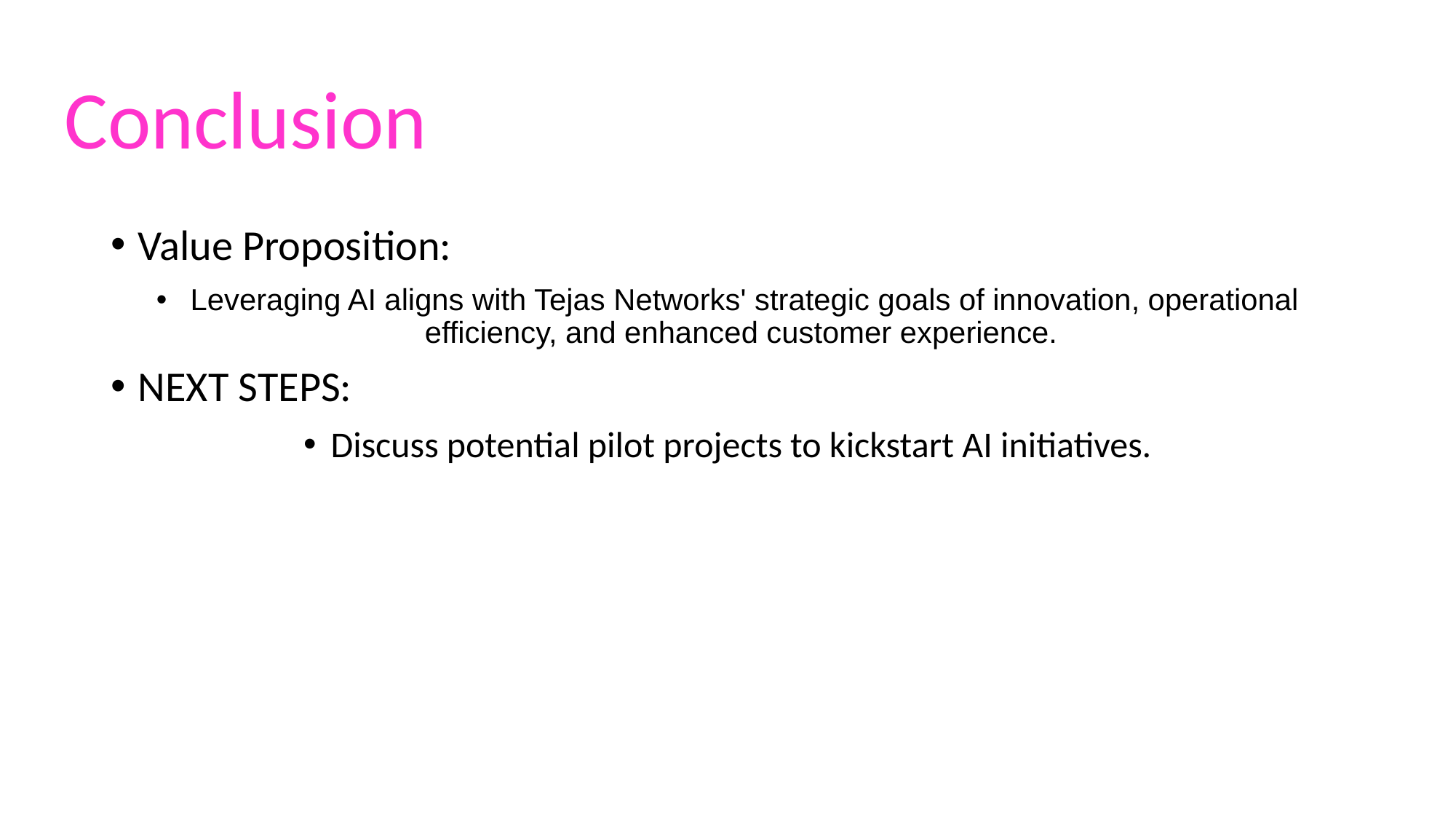

# Conclusion
Value Proposition:
 Leveraging AI aligns with Tejas Networks' strategic goals of innovation, operational efficiency, and enhanced customer experience.
NEXT STEPS:
Discuss potential pilot projects to kickstart AI initiatives.